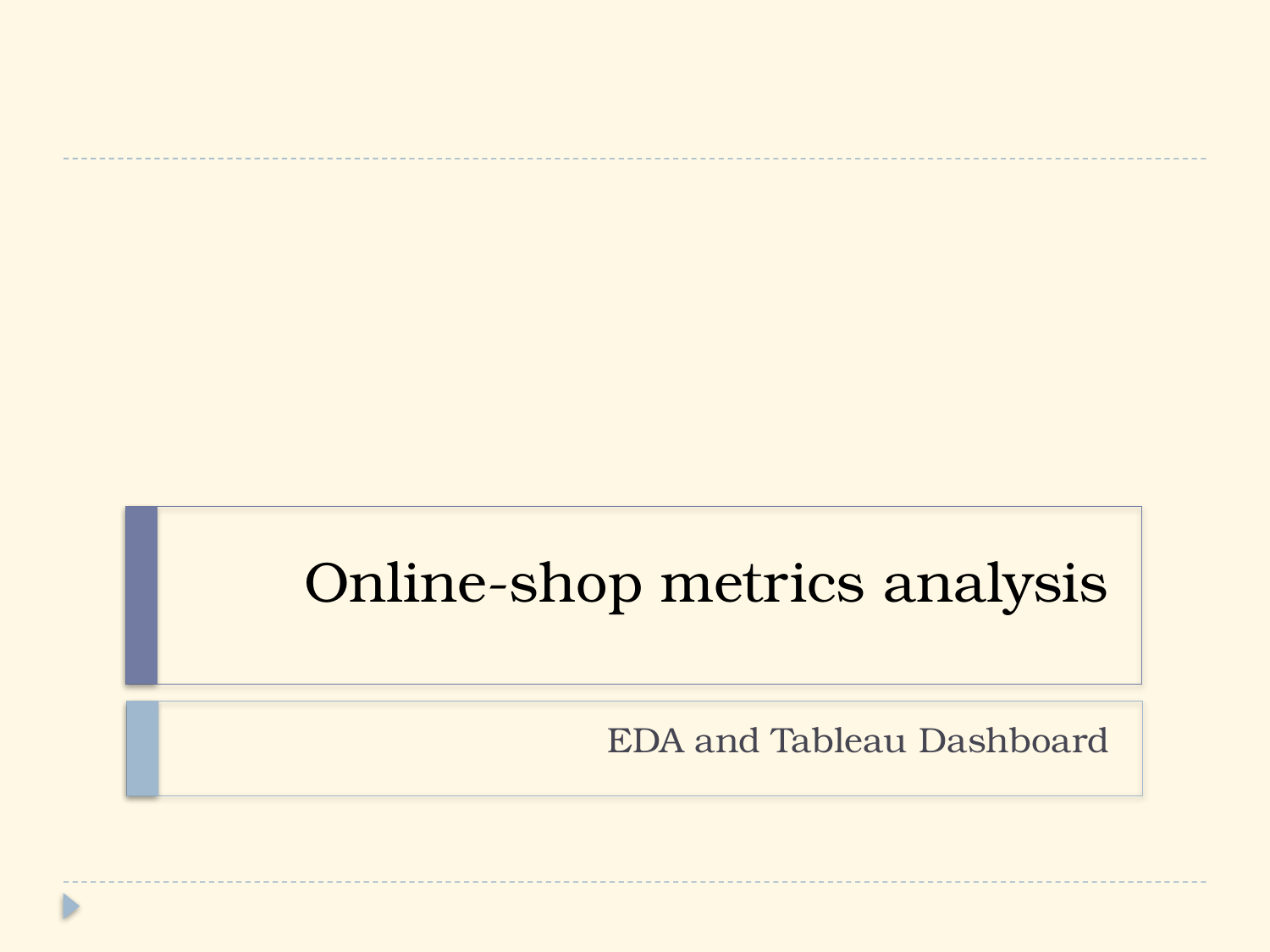

# Online-shop metrics analysis
EDA and Tableau Dashboard